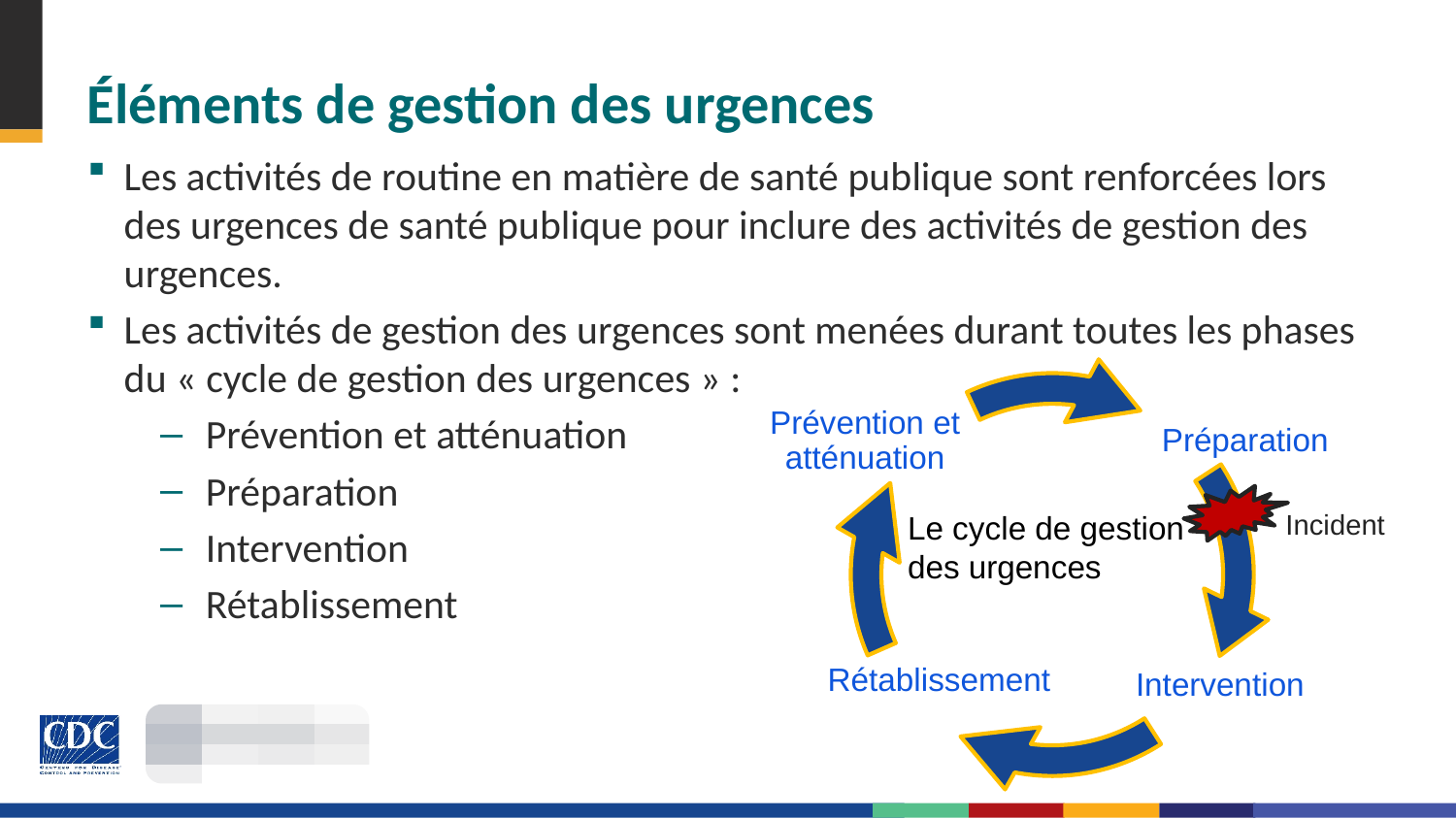

# Éléments de gestion des urgences
Les activités de routine en matière de santé publique sont renforcées lors des urgences de santé publique pour inclure des activités de gestion des urgences.
Les activités de gestion des urgences sont menées durant toutes les phases du « cycle de gestion des urgences » :
Prévention et atténuation
Préparation
Intervention
Rétablissement

Prévention et atténuation
Préparation

Incident
Le cycle de gestion des urgences
Rétablissement
Intervention